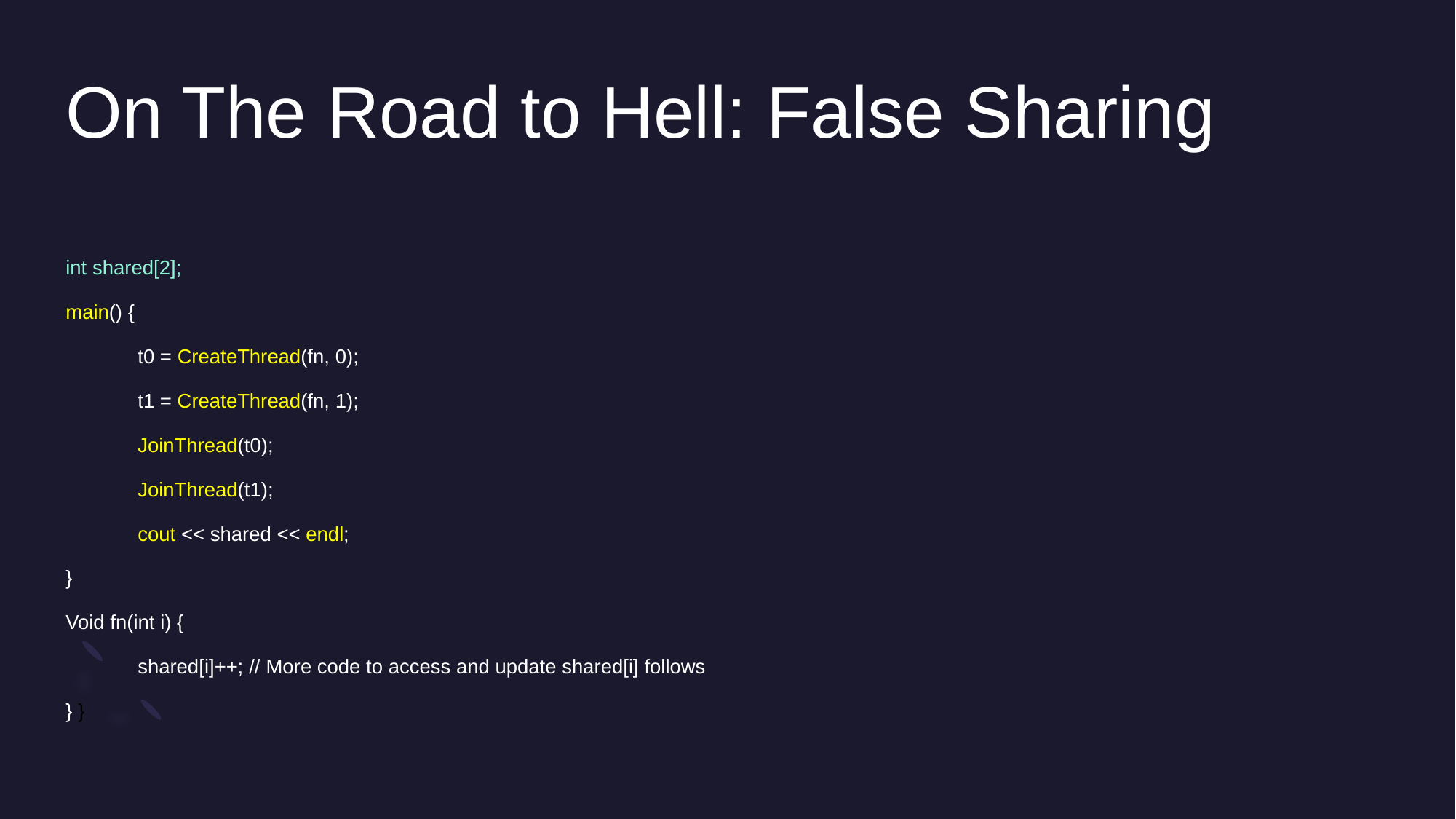

# On The Road to Hell: False Sharing
int shared[2];
main() {
	t0 = CreateThread(fn, 0);
	t1 = CreateThread(fn, 1);
	JoinThread(t0);
	JoinThread(t1);
	cout << shared << endl;
}
Void fn(int i) {
	shared[i]++; // More code to access and update shared[i] follows
} }